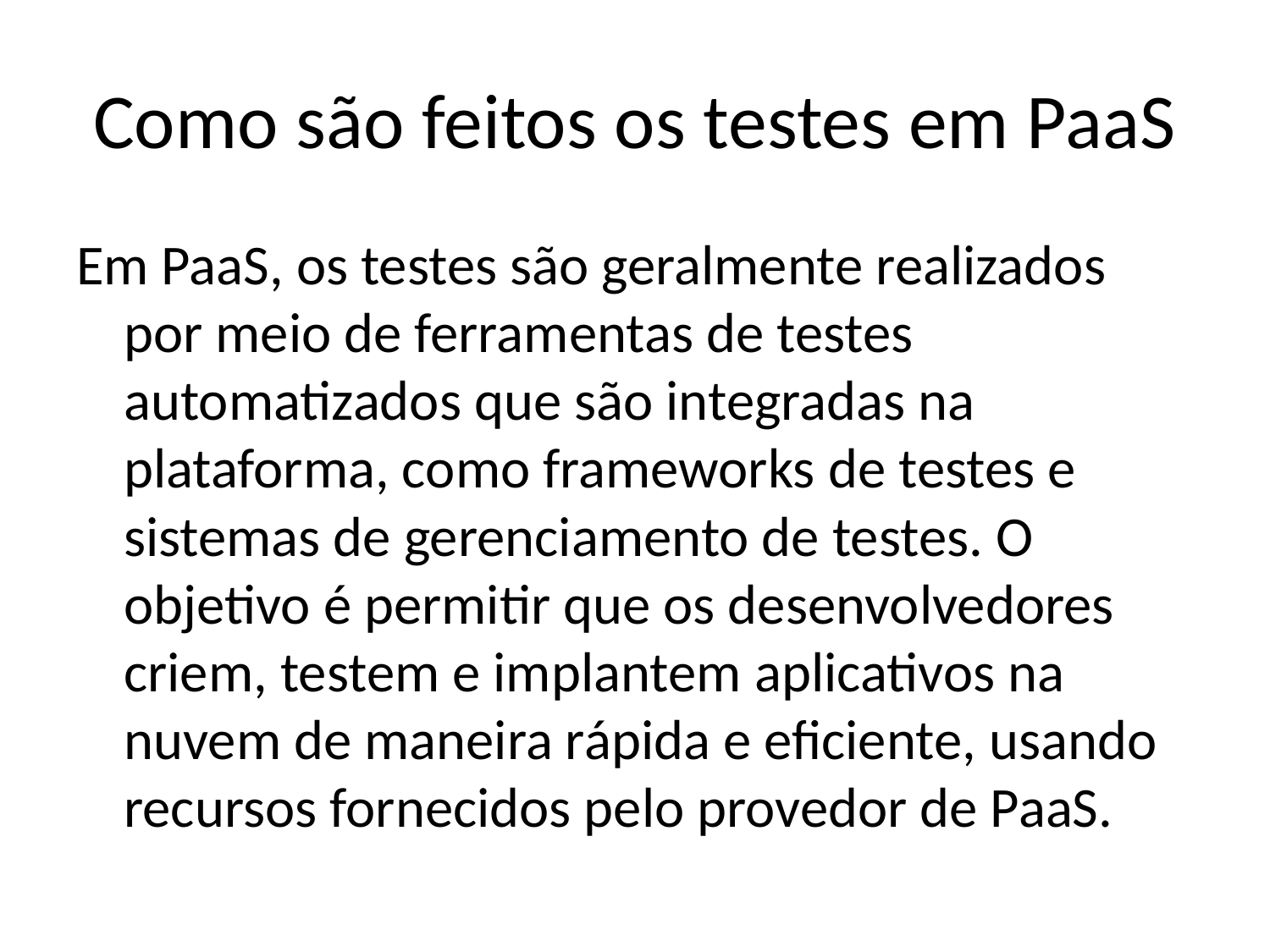

# Como são feitos os testes em PaaS
Em PaaS, os testes são geralmente realizados por meio de ferramentas de testes automatizados que são integradas na plataforma, como frameworks de testes e sistemas de gerenciamento de testes. O objetivo é permitir que os desenvolvedores criem, testem e implantem aplicativos na nuvem de maneira rápida e eficiente, usando recursos fornecidos pelo provedor de PaaS.